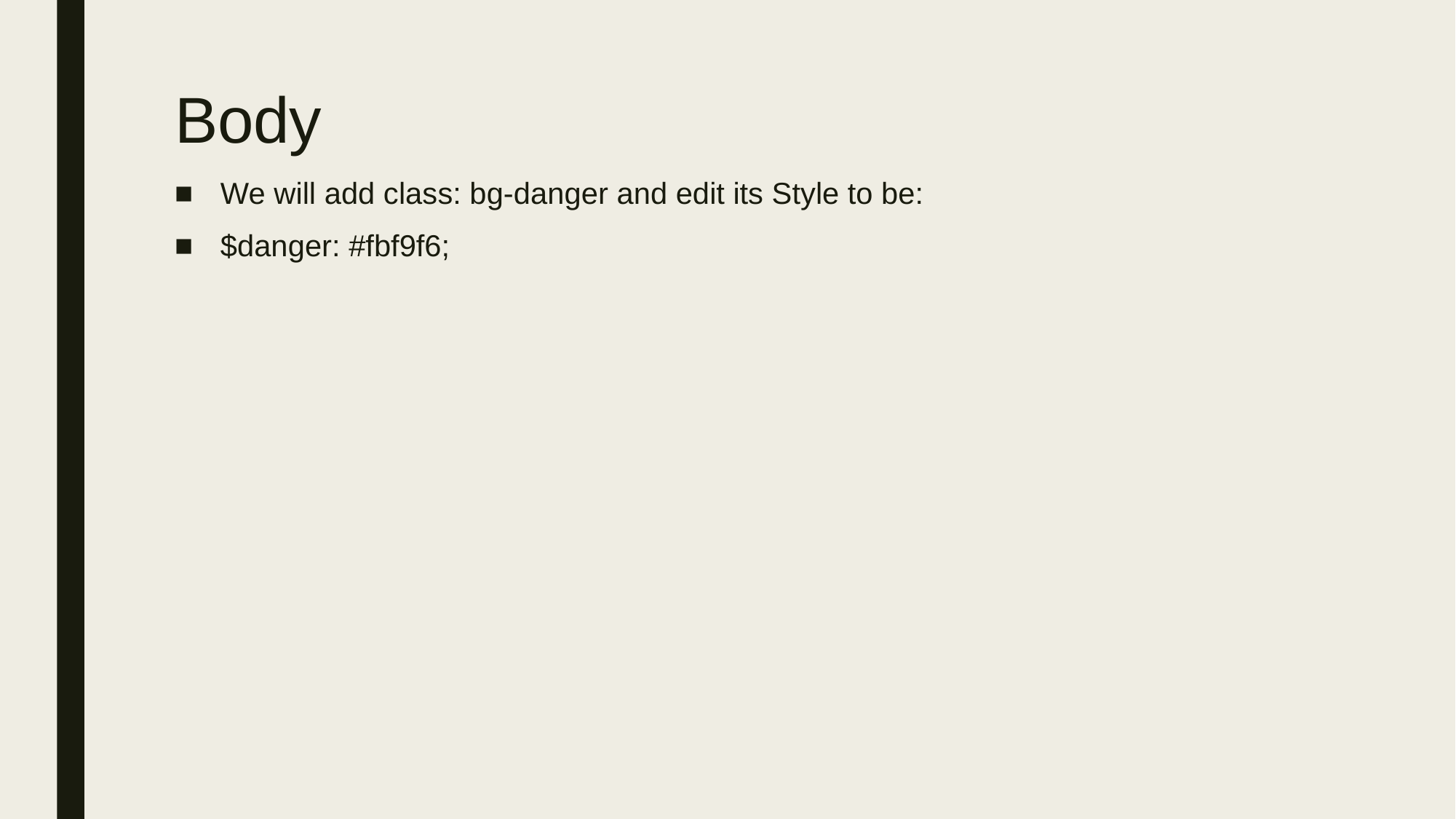

# Body
We will add class: bg-danger and edit its Style to be:
$danger: #fbf9f6;